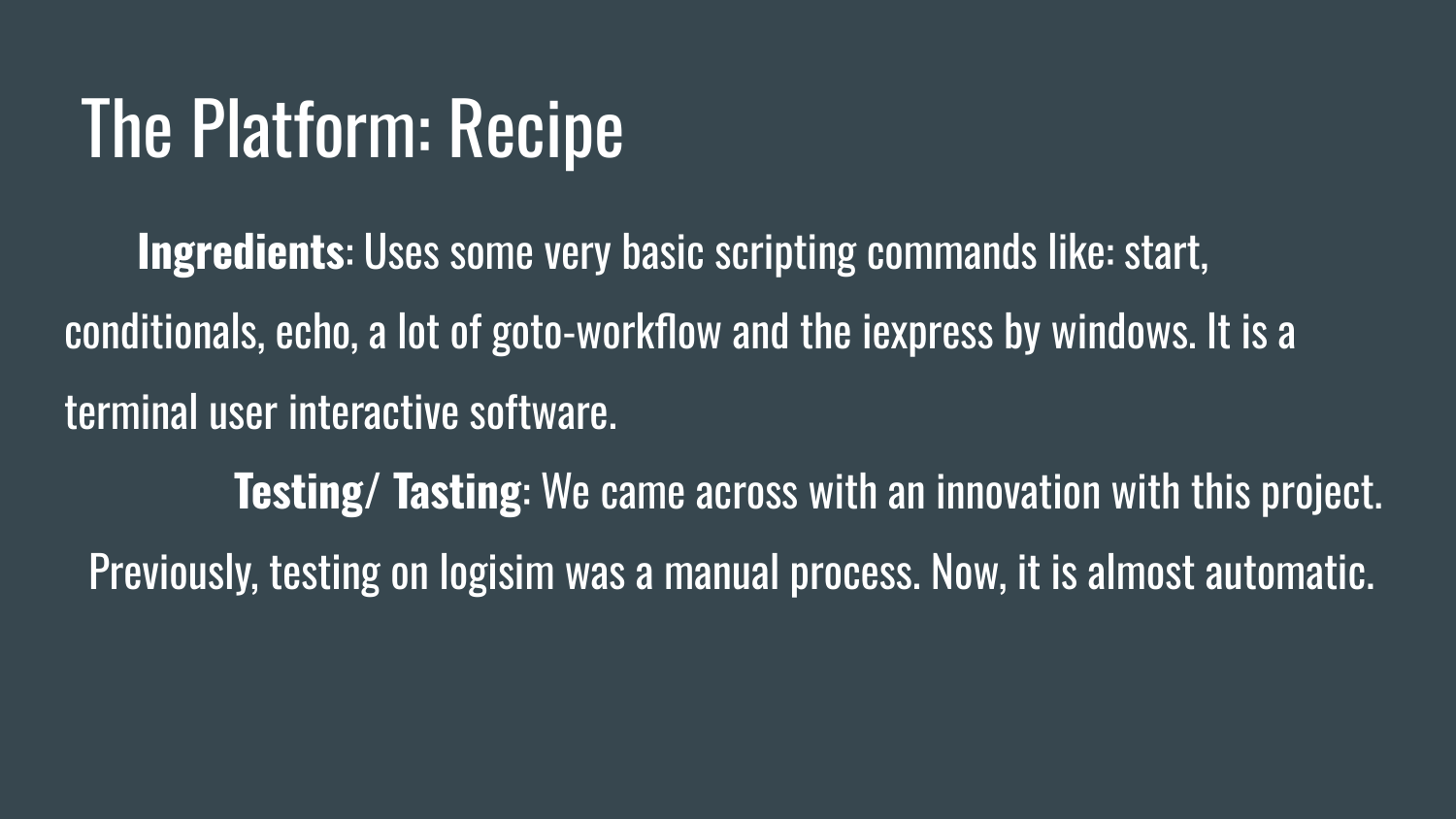

# The Platform: Recipe

Ingredients: Uses some very basic scripting commands like: start, conditionals, echo, a lot of goto-workflow and the iexpress by windows. It is a terminal user interactive software.
	Testing/ Tasting: We came across with an innovation with this project. Previously, testing on logisim was a manual process. Now, it is almost automatic.